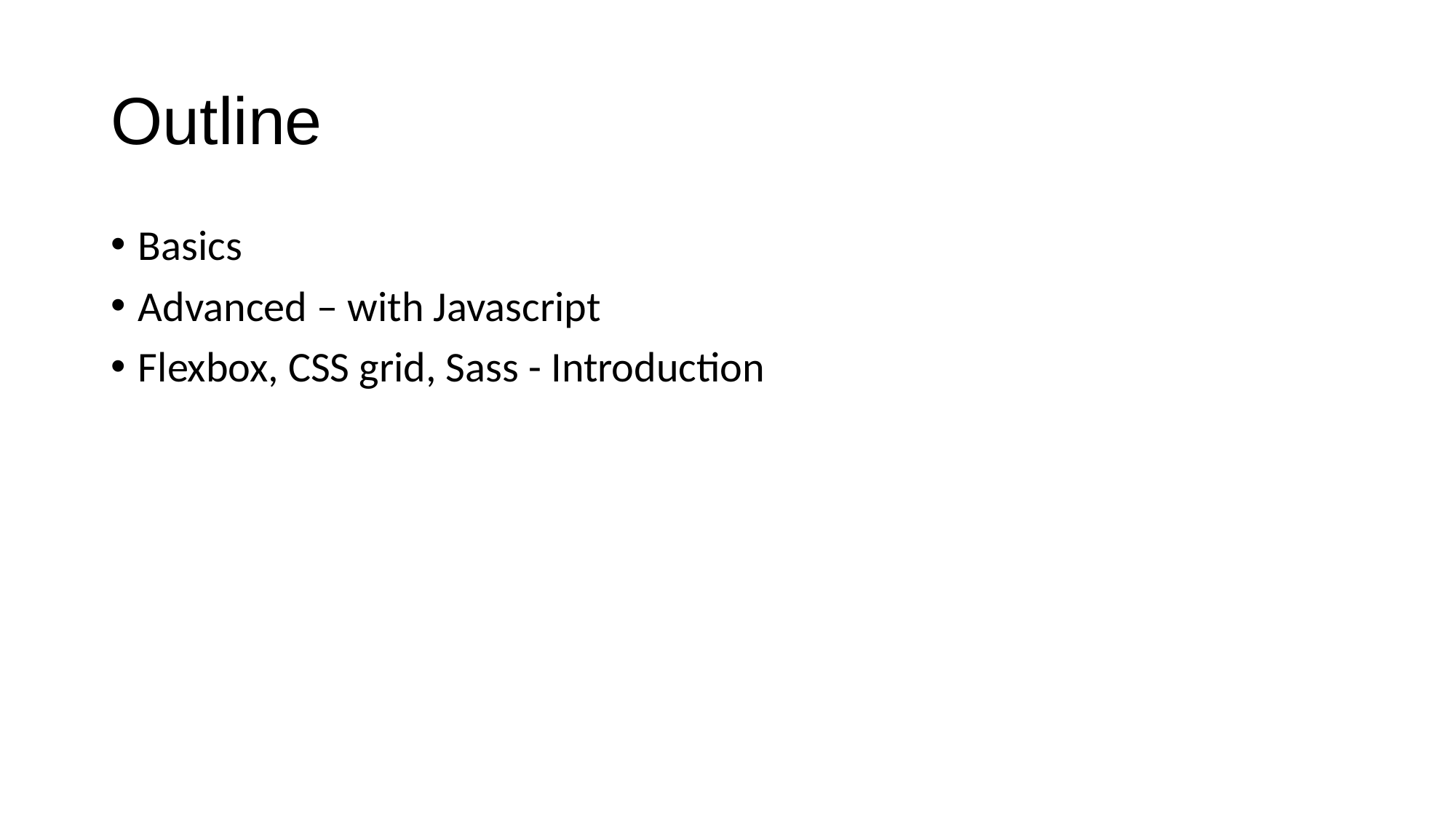

# Outline
Basics
Advanced – with Javascript
Flexbox, CSS grid, Sass - Introduction